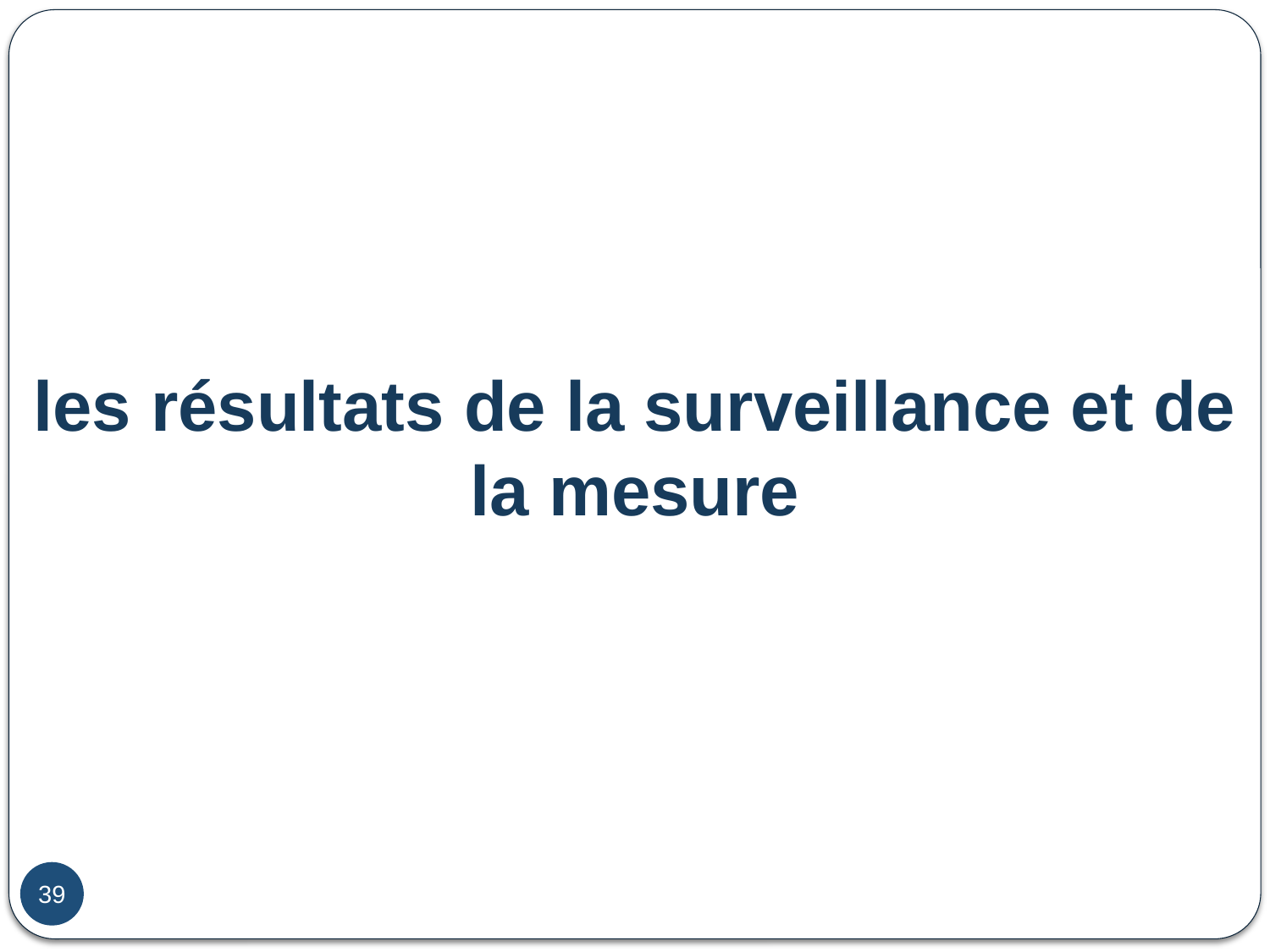

les résultats de la surveillance et de la mesure
39